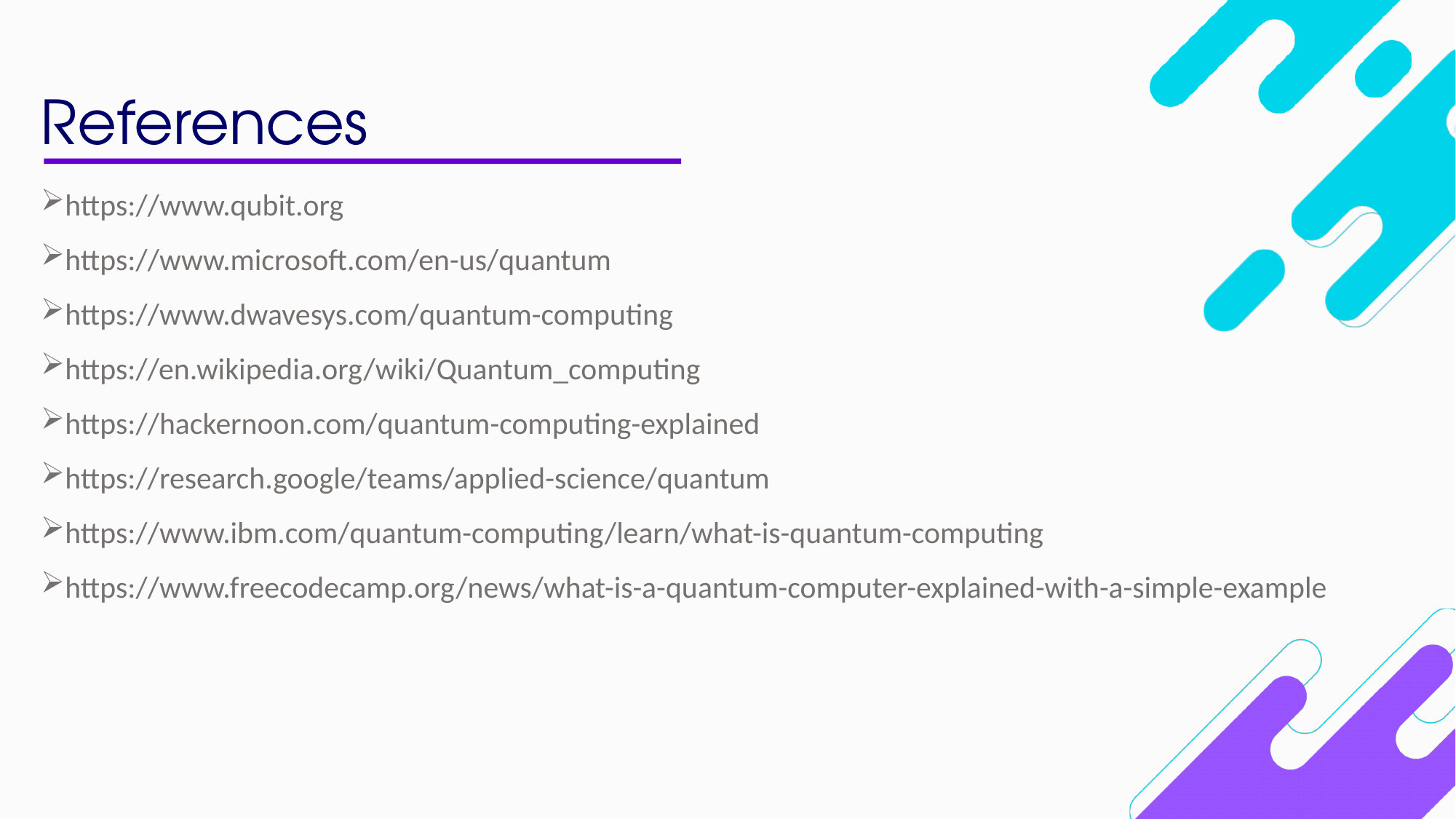

References

https://www.qubit.org
https://www.microsoft.com/en-us/quantum
https://www.dwavesys.com/quantum-computing
https://en.wikipedia.org/wiki/Quantum_computing
https://hackernoon.com/quantum-computing-explained
https://research.google/teams/applied-science/quantum
https://www.ibm.com/quantum-computing/learn/what-is-quantum-computing
https://www.freecodecamp.org/news/what-is-a-quantum-computer-explained-with-a-simple-example